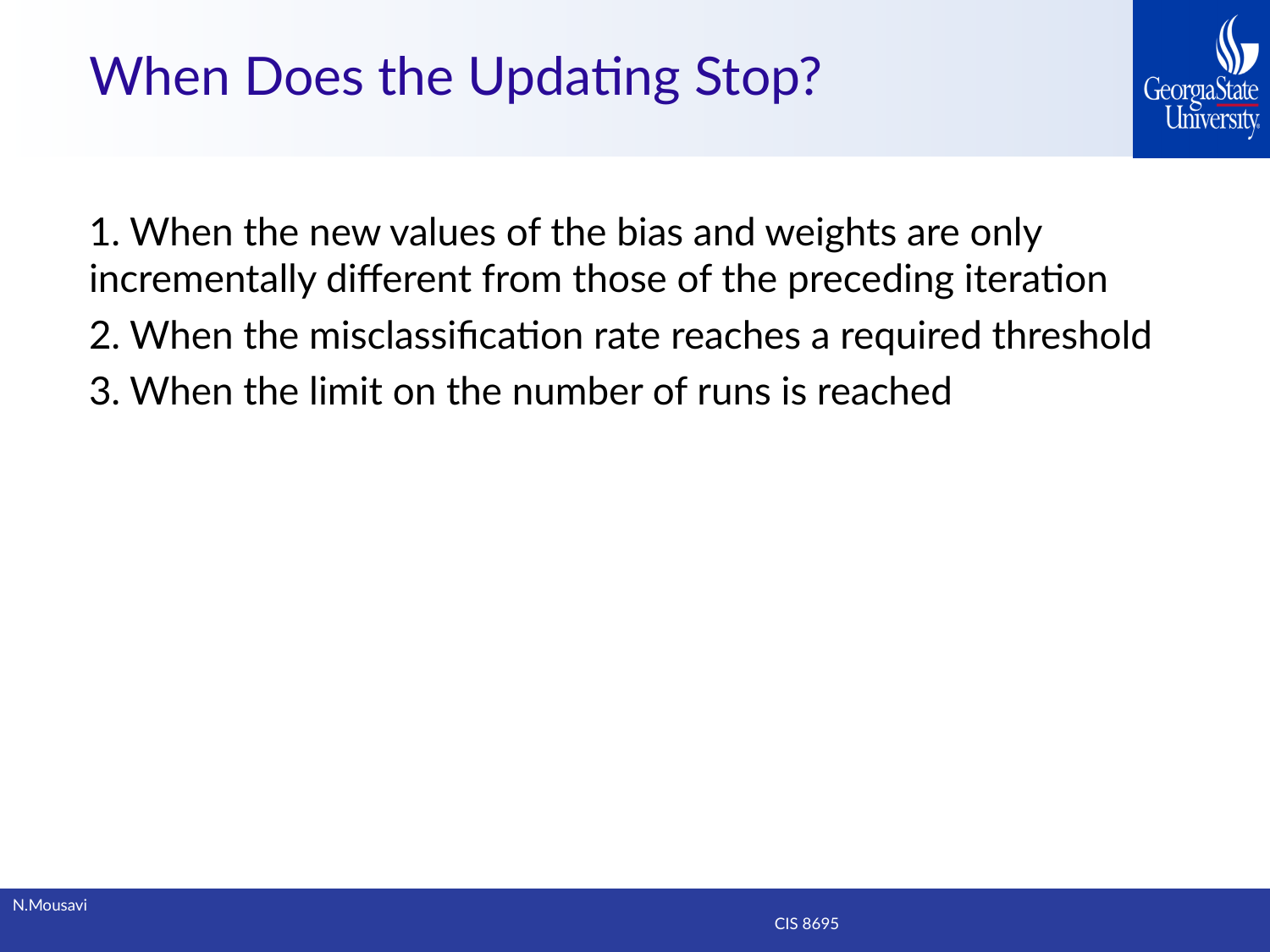

# When Does the Updating Stop?
1. When the new values of the bias and weights are only incrementally different from those of the preceding iteration
2. When the misclassification rate reaches a required threshold
3. When the limit on the number of runs is reached